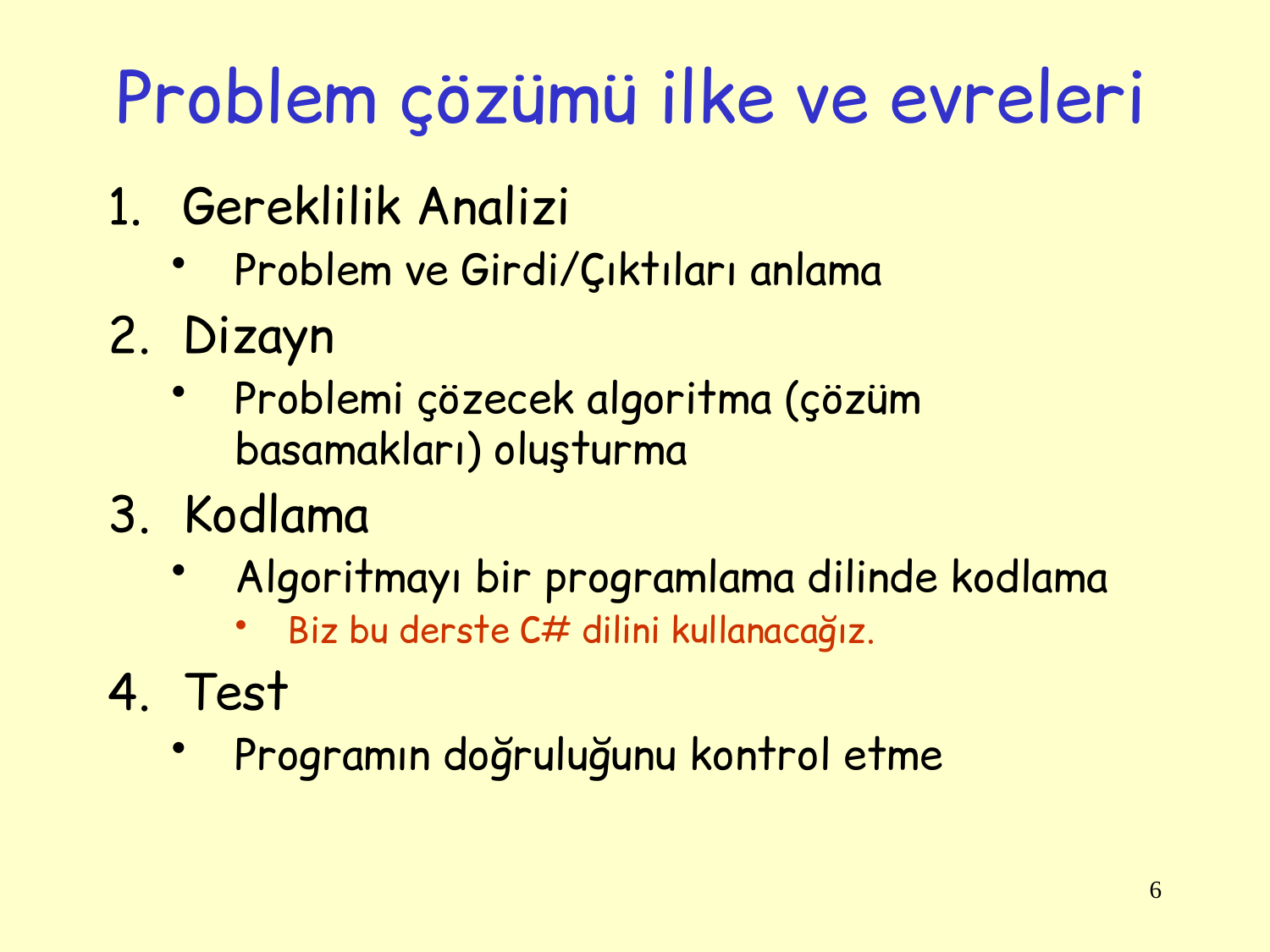

# Problem çözümü ilke ve evreleri
Gereklilik Analizi
Problem ve Girdi/Çıktıları anlama
Dizayn
Problemi çözecek algoritma (çözüm basamakları) oluşturma
Kodlama
Algoritmayı bir programlama dilinde kodlama
Biz bu derste C# dilini kullanacağız.
Test
Programın doğruluğunu kontrol etme
6